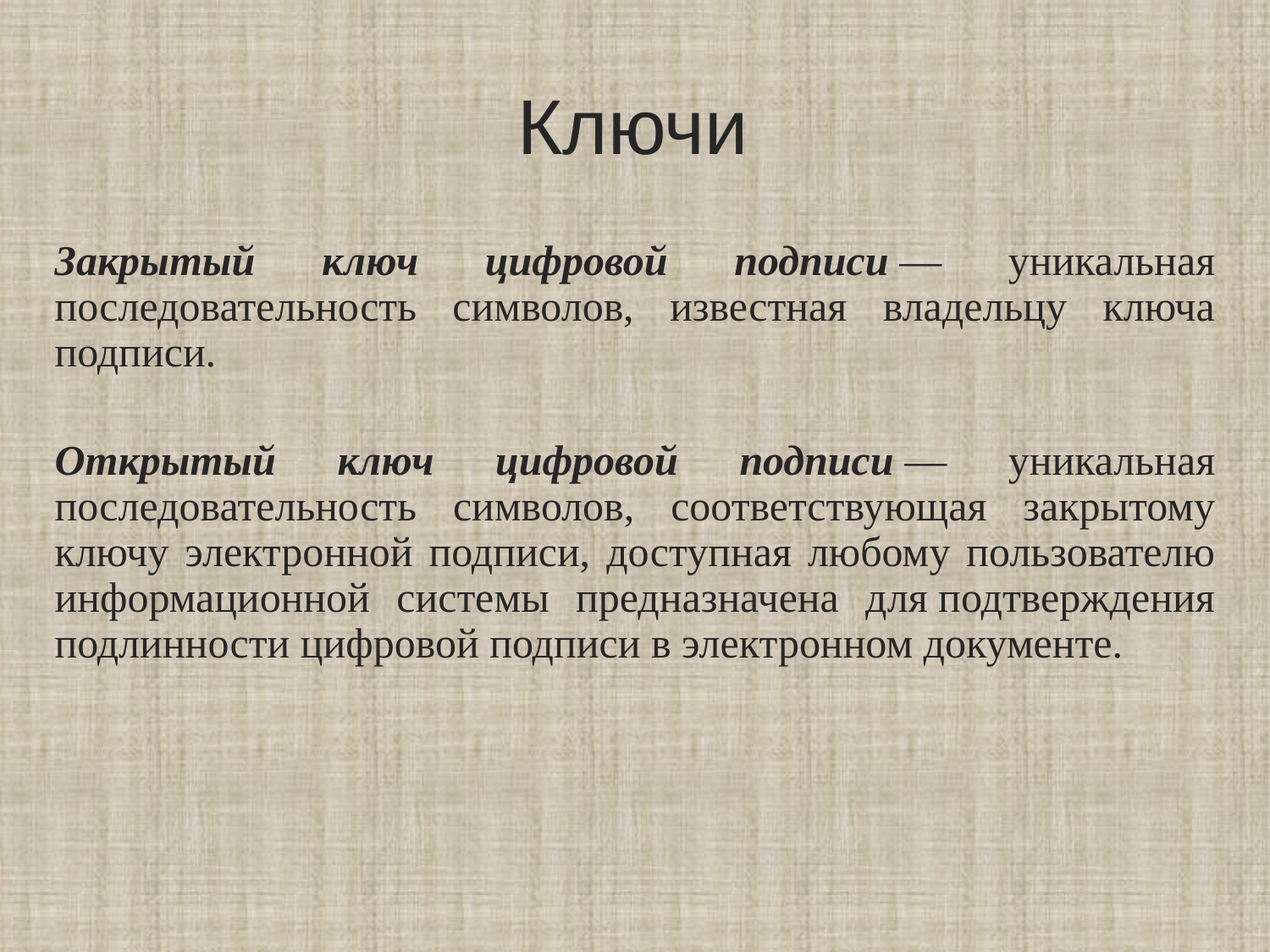

# Ключи
Закрытый ключ цифровой подписи — уникальная последовательность символов, известная владельцу ключа подписи.

Открытый ключ цифровой подписи — уникальная последовательность символов, соответствующая закрытому ключу электронной подписи, доступная любому пользователю информационной системы предназначена для подтверждения подлинности цифровой подписи в электронном документе.